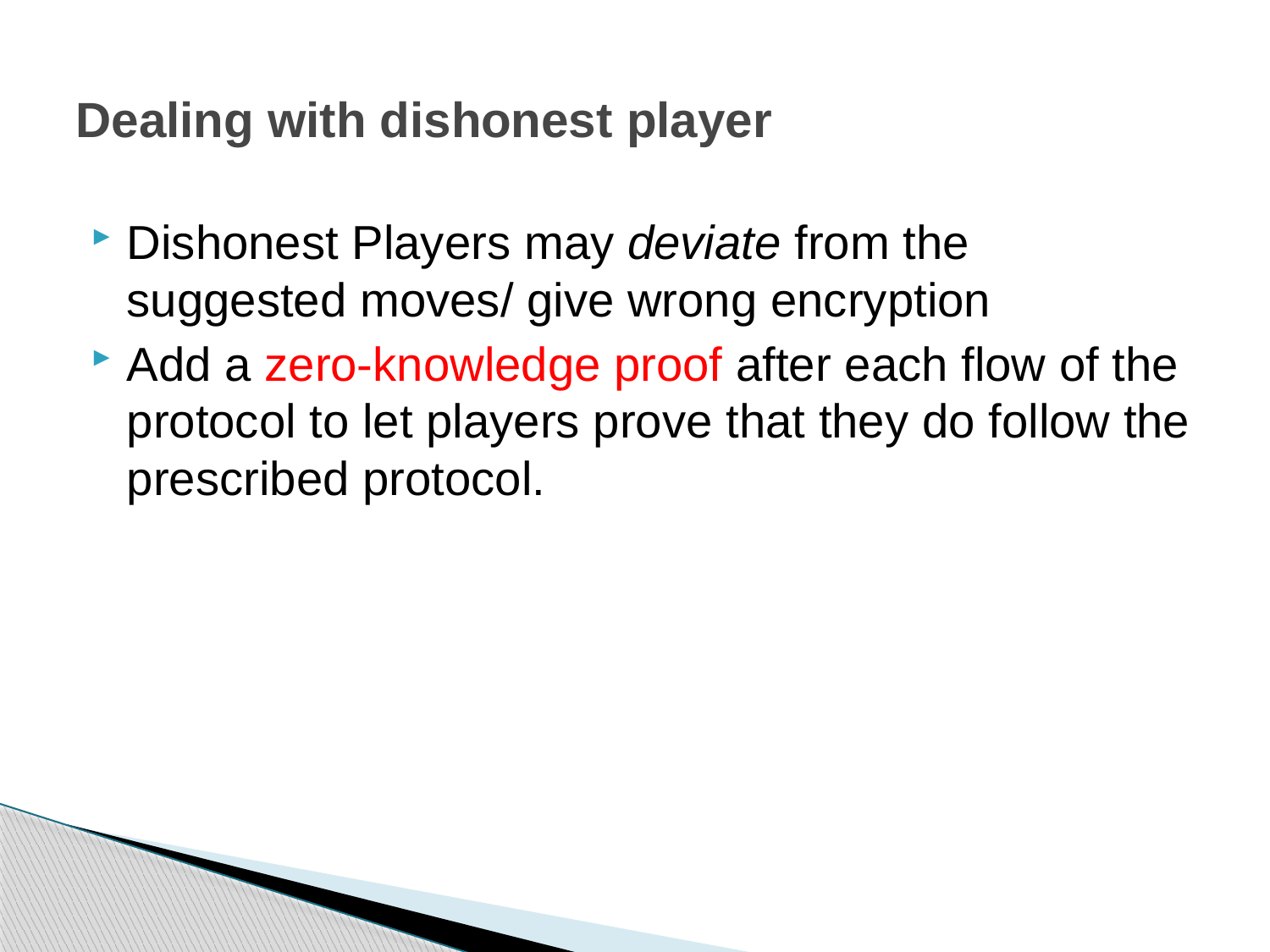

# Dealing with dishonest player
Dishonest Players may deviate from the suggested moves/ give wrong encryption
Add a zero-knowledge proof after each flow of the protocol to let players prove that they do follow the prescribed protocol.